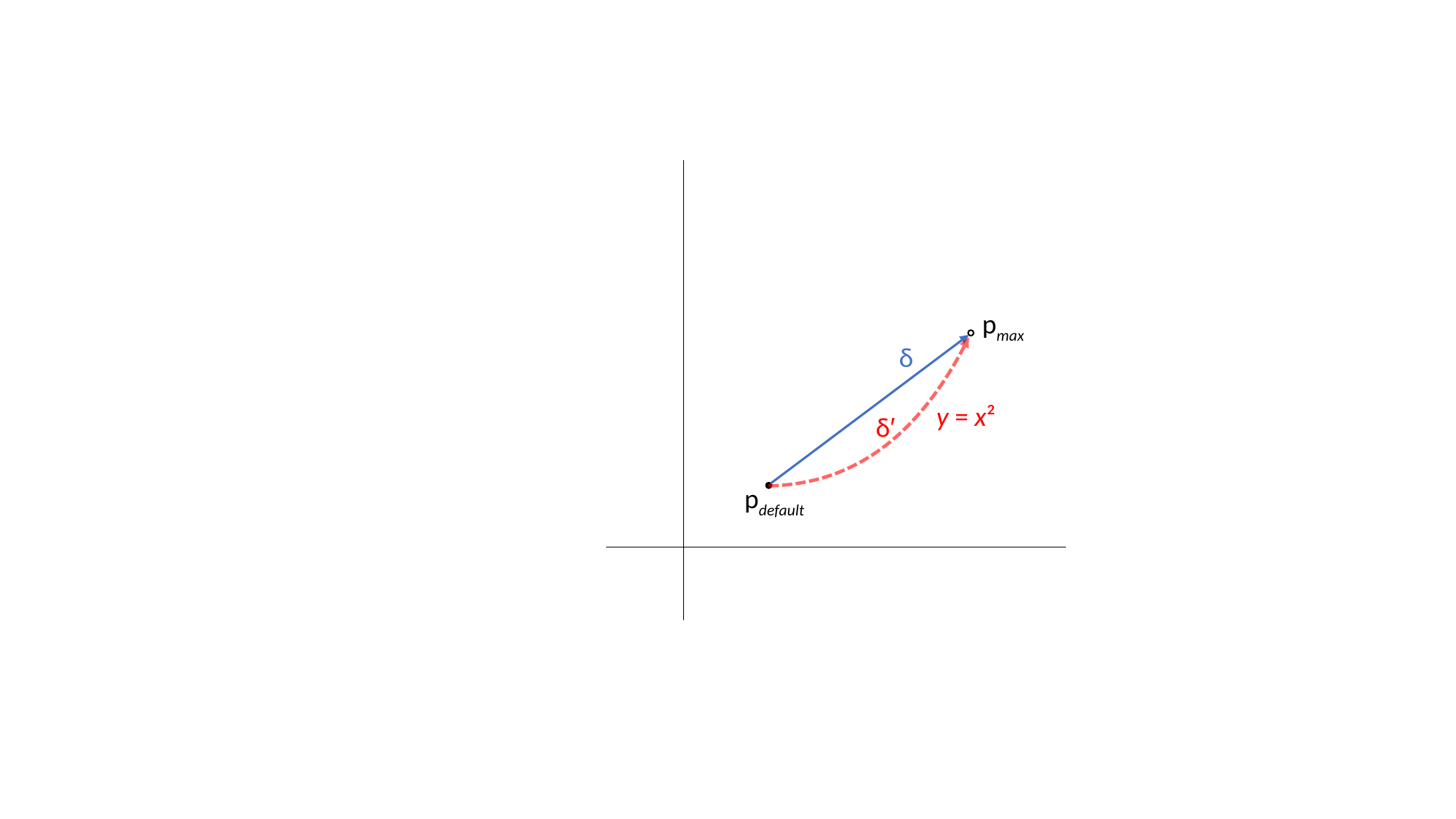

pmax

δ

y = x²
δ′
pdefault